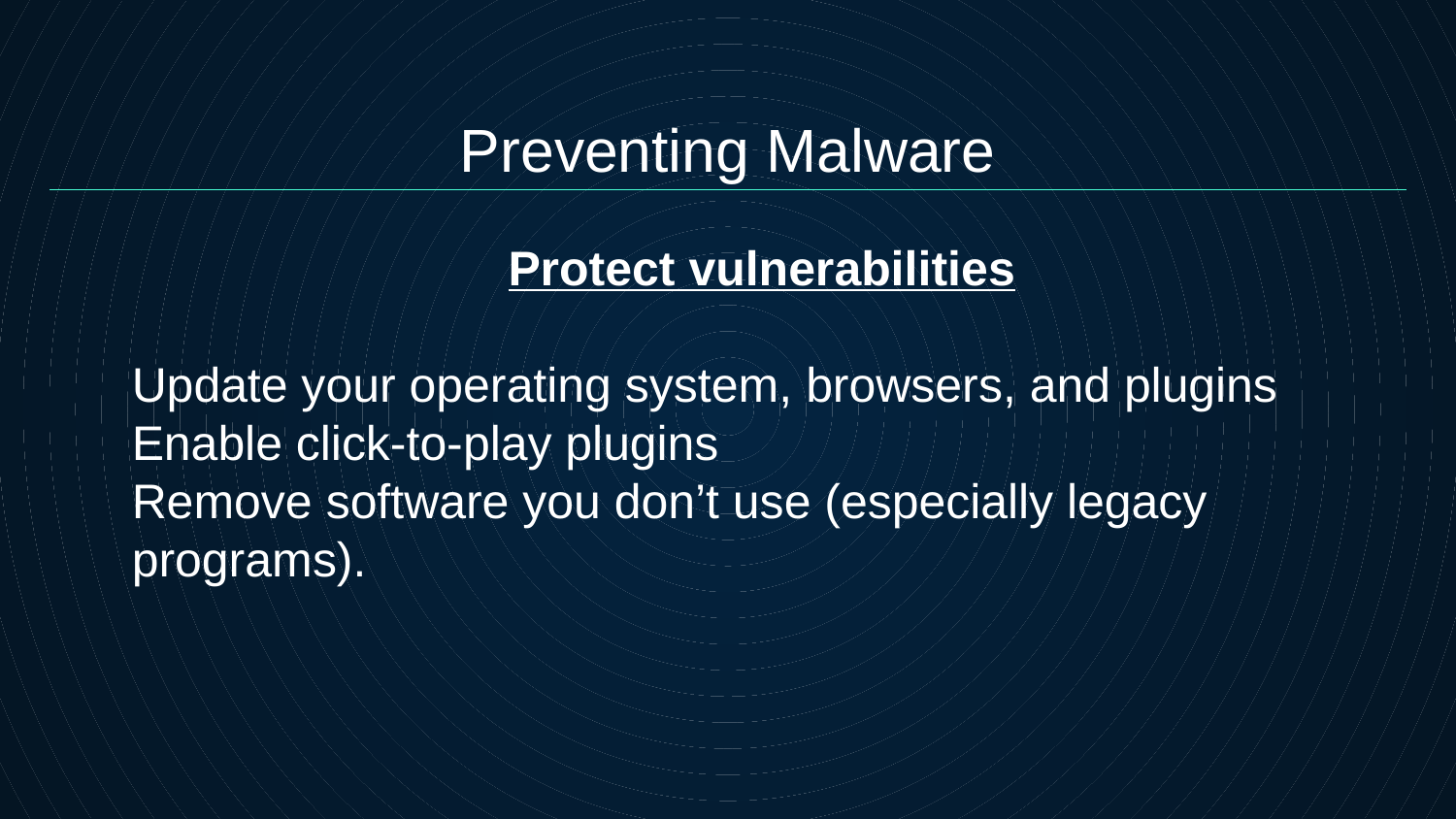

Preventing Malware
Protect vulnerabilities

Update your operating system, browsers, and plugins
Enable click-to-play plugins
Remove software you don’t use (especially legacy programs).